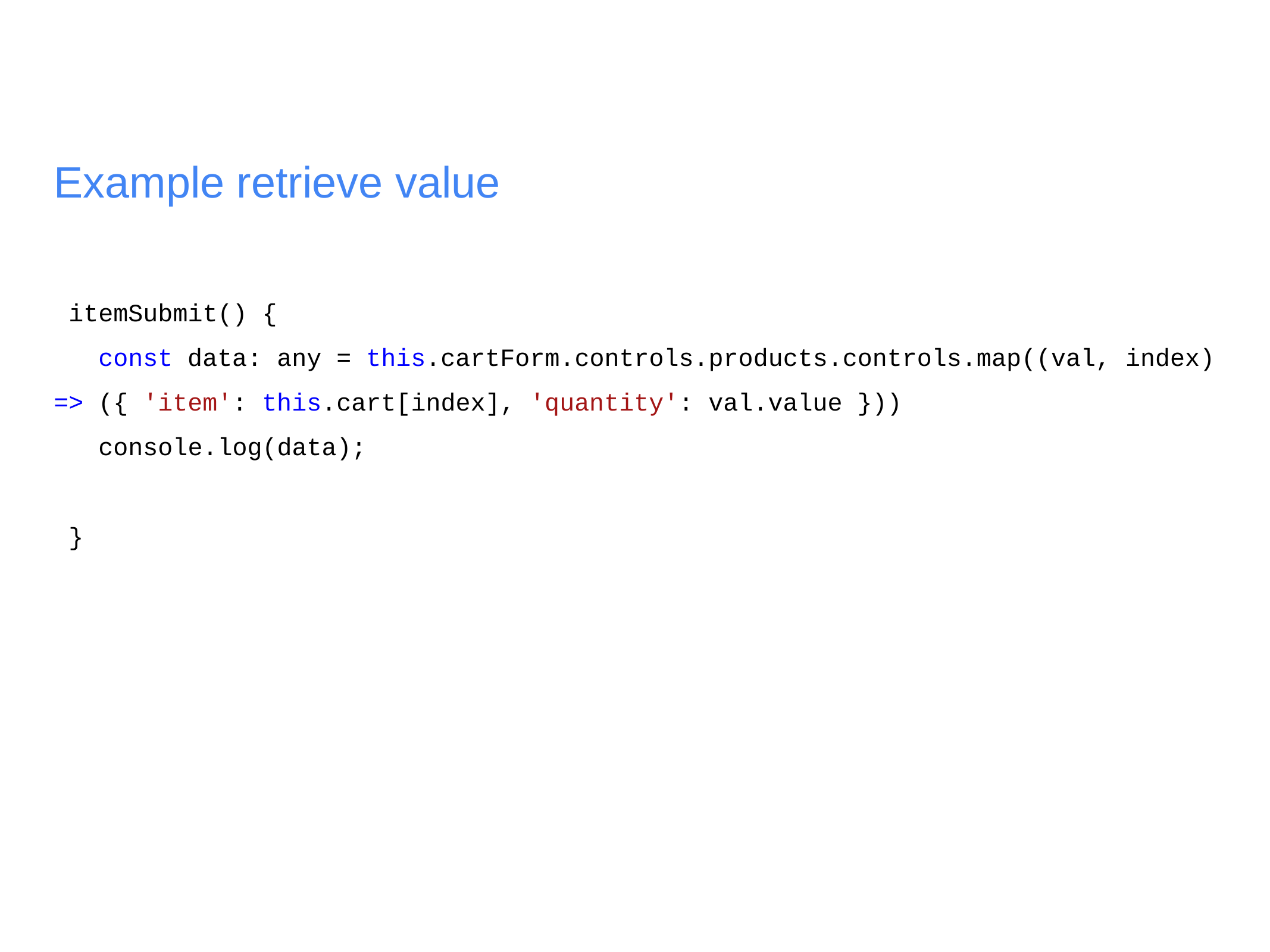

# Example retrieve value
 itemSubmit() {
   const data: any = this.cartForm.controls.products.controls.map((val, index) => ({ 'item': this.cart[index], 'quantity': val.value }))
   console.log(data);

 }